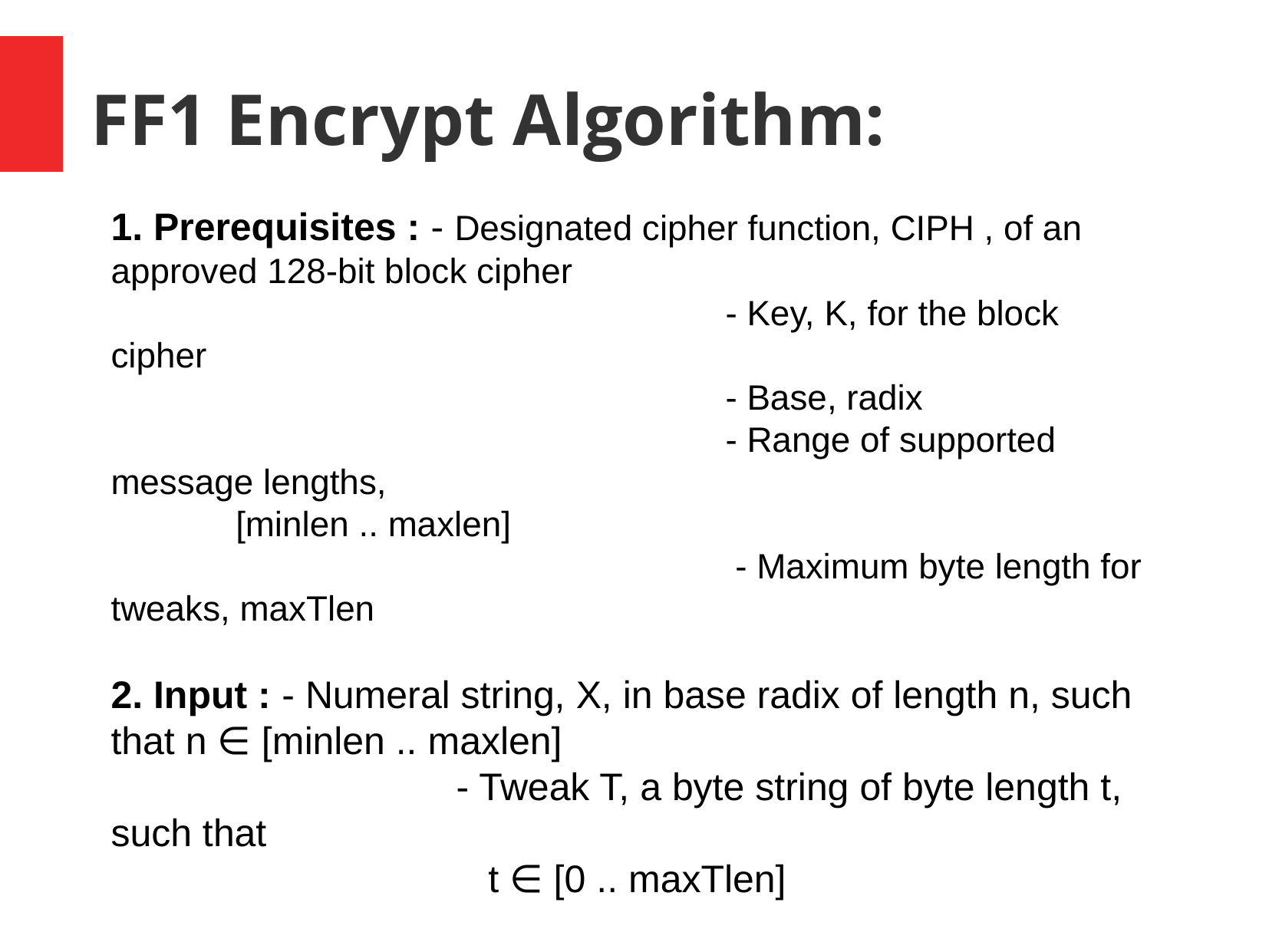

FF1 Encrypt Algorithm:
1. Prerequisites : - Designated cipher function, CIPH , of an approved 128-bit block cipher
					    - Key, K, for the block cipher
					    - Base, radix
					    - Range of supported message lengths,								 [minlen .. maxlen]
					     - Maximum byte length for tweaks, maxTlen

2. Input : - Numeral string, X, in base radix of length n, such that n ∈ [minlen .. maxlen]
			- Tweak T, a byte string of byte length t, such that
			   t ∈ [0 .. maxTlen]

 3. Output : - Numeral string, Y, such that LEN (Y) = n